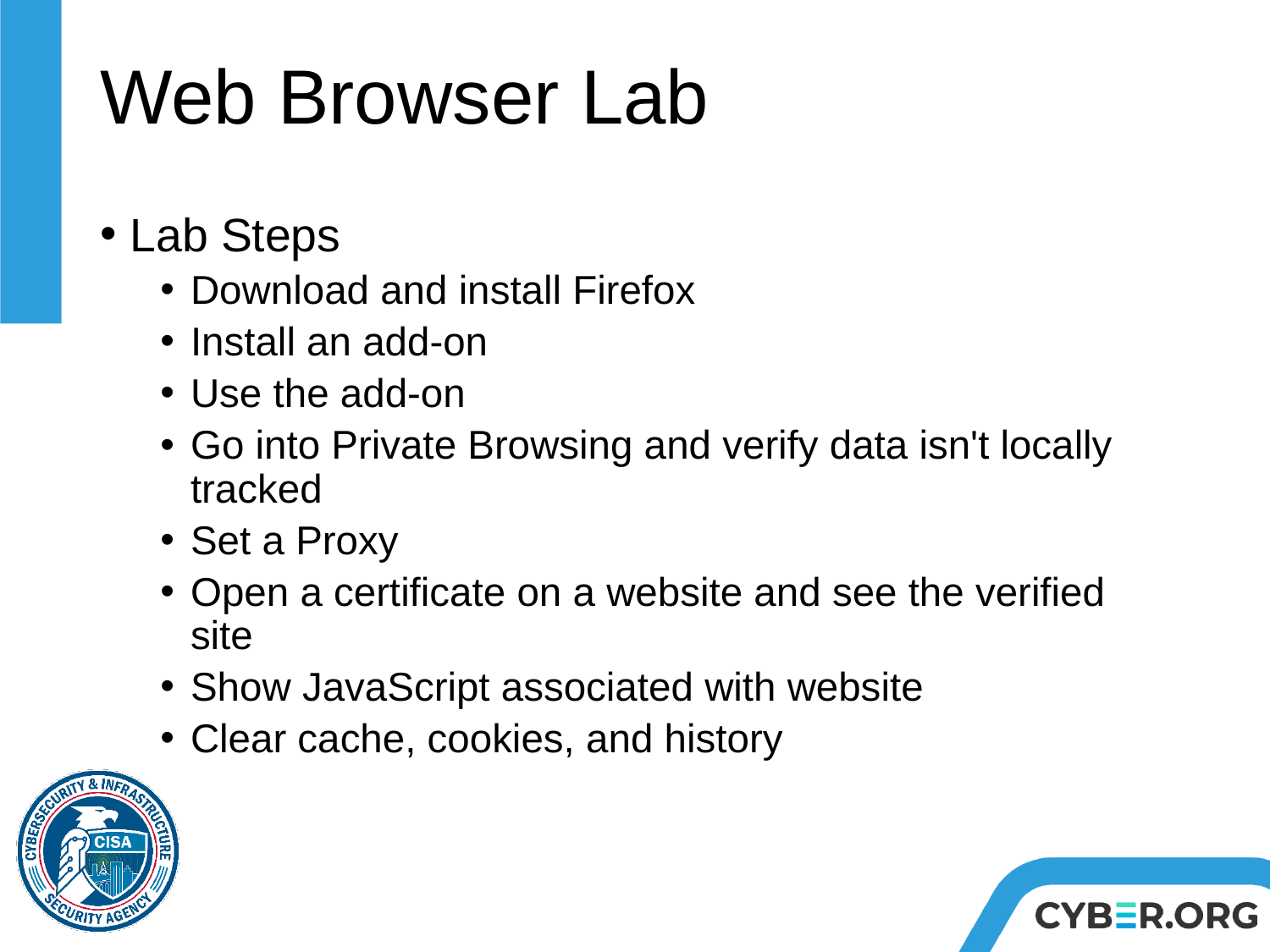

# Web Browser Lab
Lab Steps
Download and install Firefox
Install an add-on
Use the add-on
Go into Private Browsing and verify data isn't locally tracked
Set a Proxy
Open a certificate on a website and see the verified site
Show JavaScript associated with website
Clear cache, cookies, and history